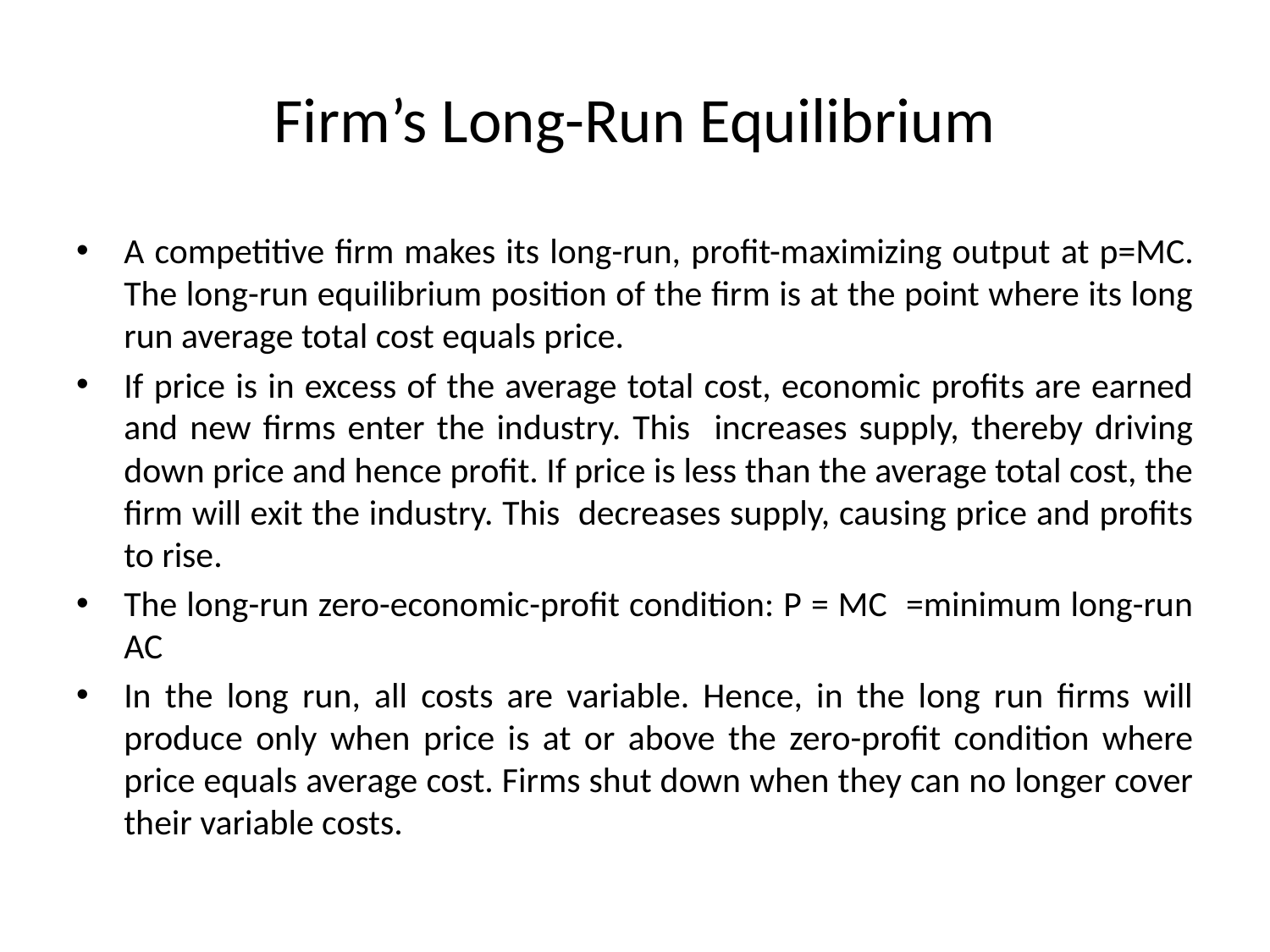

# Firm’s Long-Run Equilibrium
A competitive firm makes its long-run, profit-maximizing output at p=MC. The long-run equilibrium position of the firm is at the point where its long run average total cost equals price.
If price is in excess of the average total cost, economic profits are earned and new firms enter the industry. This  increases supply, thereby driving down price and hence profit. If price is less than the average total cost, the firm will exit the industry. This  decreases supply, causing price and profits to rise.
The long-run zero-economic-profit condition: P = MC  =minimum long-run AC
In the long run, all costs are variable. Hence, in the long run firms will produce only when price is at or above the zero-profit condition where price equals average cost. Firms shut down when they can no longer cover their variable costs.